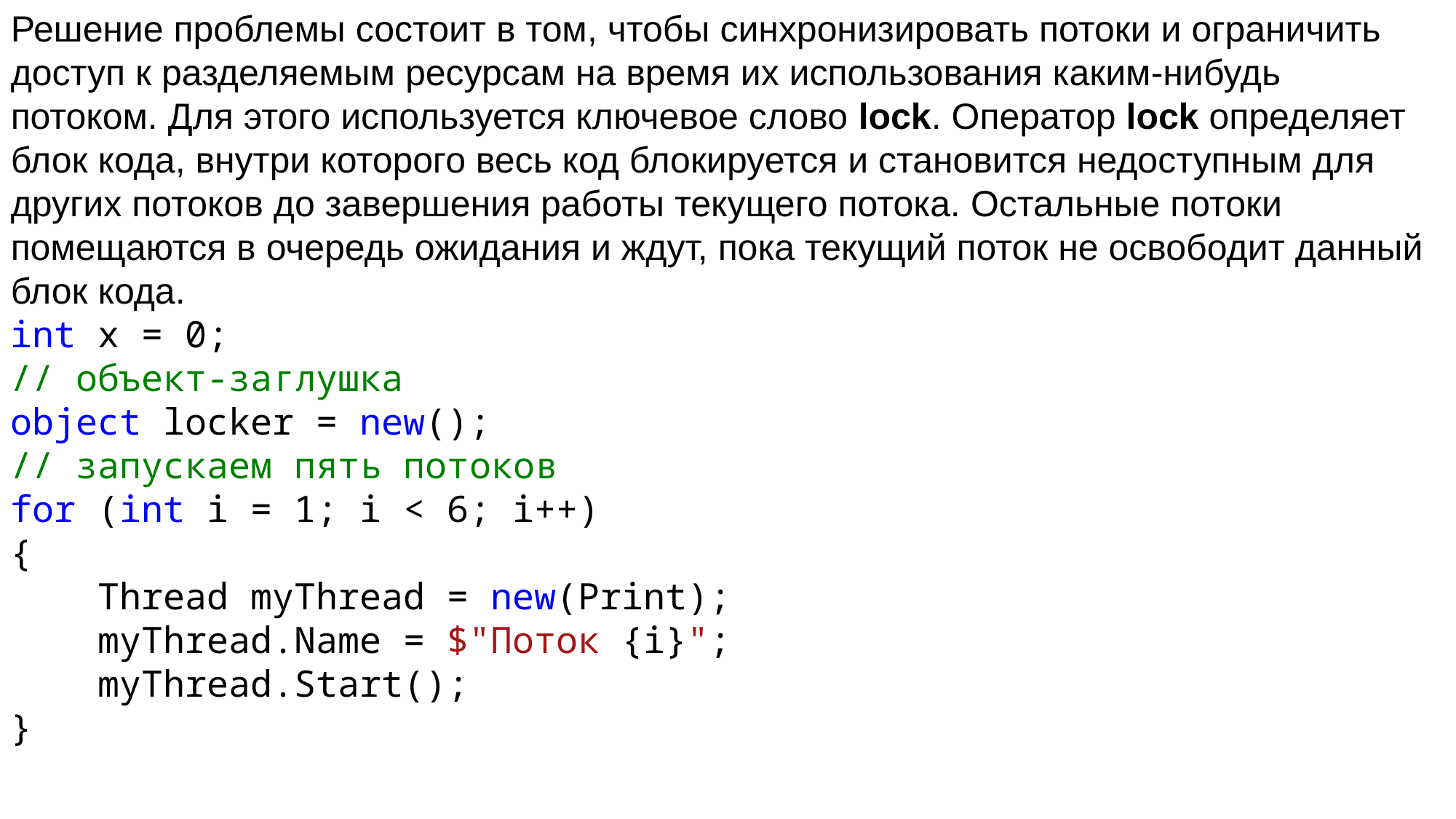

Решение проблемы состоит в том, чтобы синхронизировать потоки и ограничить доступ к разделяемым ресурсам на время их использования каким-нибудь потоком. Для этого используется ключевое слово lock. Оператор lock определяет блок кода, внутри которого весь код блокируется и становится недоступным для других потоков до завершения работы текущего потока. Остальные потоки помещаются в очередь ожидания и ждут, пока текущий поток не освободит данный блок кода.
int x = 0;
// объект-заглушка
object locker = new();
// запускаем пять потоков
for (int i = 1; i < 6; i++)
{
    Thread myThread = new(Print);
    myThread.Name = $"Поток {i}";
    myThread.Start();
}